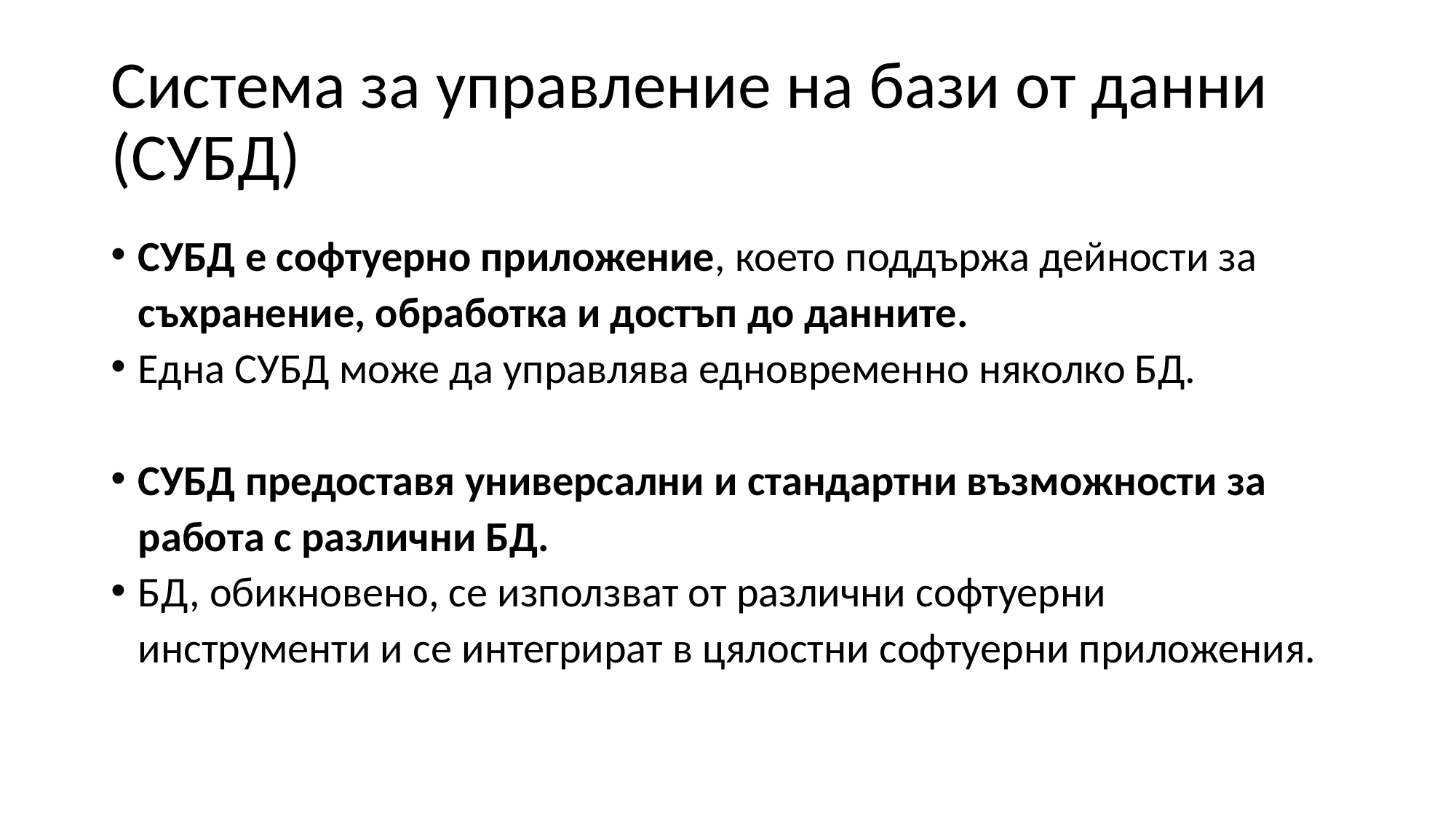

# Система за управление на бази от данни (СУБД)
СУБД е софтуерно приложение, което поддържа дейности за съхранение, обработка и достъп до данните.
Една СУБД може да управлява едновременно няколко БД.

СУБД предоставя универсални и стандартни възможности за работа с различни БД.
БД, обикновено, се използват от различни софтуерни инструменти и се интегрират в цялостни софтуерни приложения.